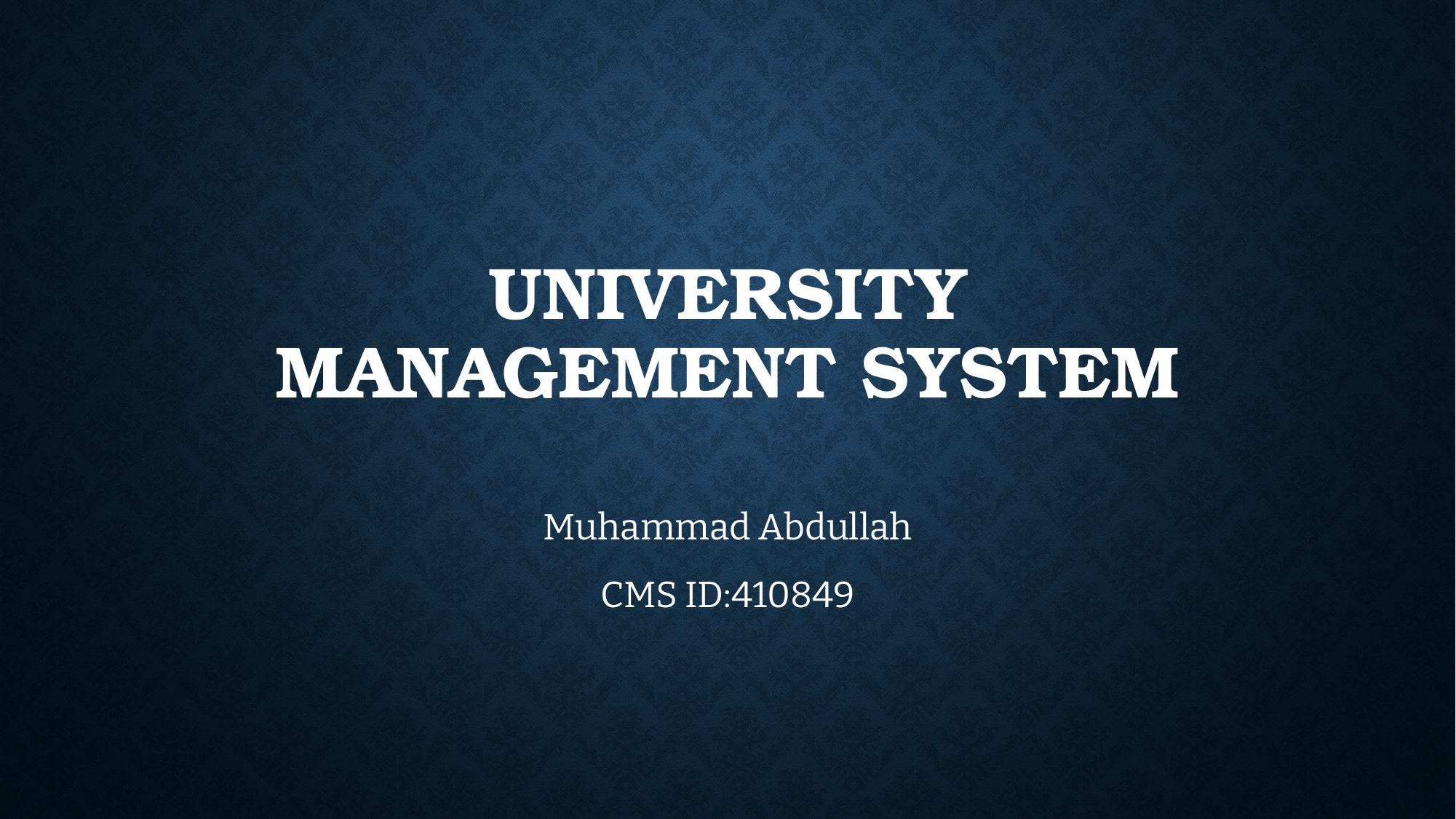

# University management system

Muhammad Abdullah
CMS ID:410849